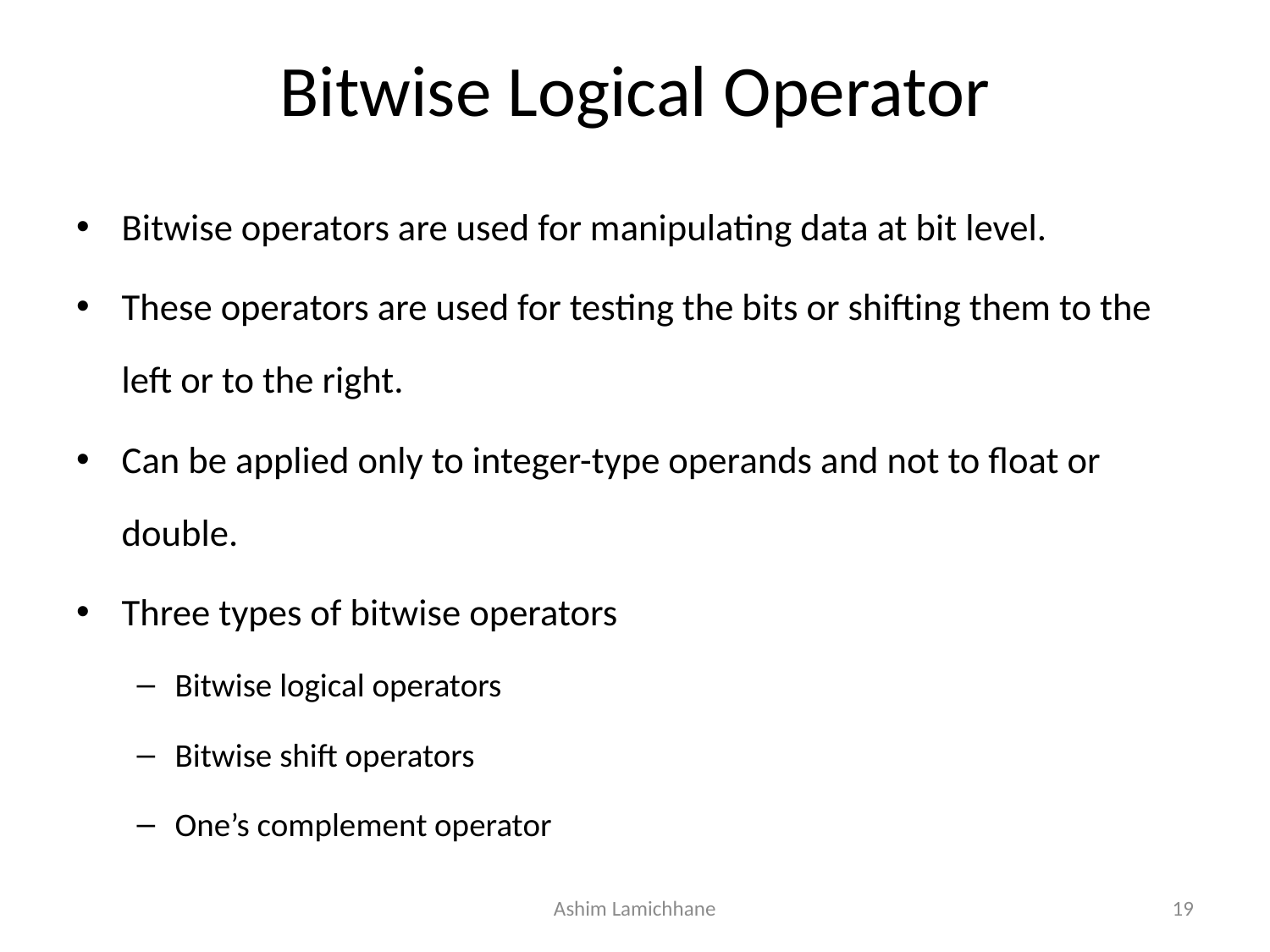

# Bitwise Logical Operator
Bitwise operators are used for manipulating data at bit level.
These operators are used for testing the bits or shifting them to the left or to the right.
Can be applied only to integer-type operands and not to float or double.
Three types of bitwise operators
Bitwise logical operators
Bitwise shift operators
One’s complement operator
Ashim Lamichhane
19